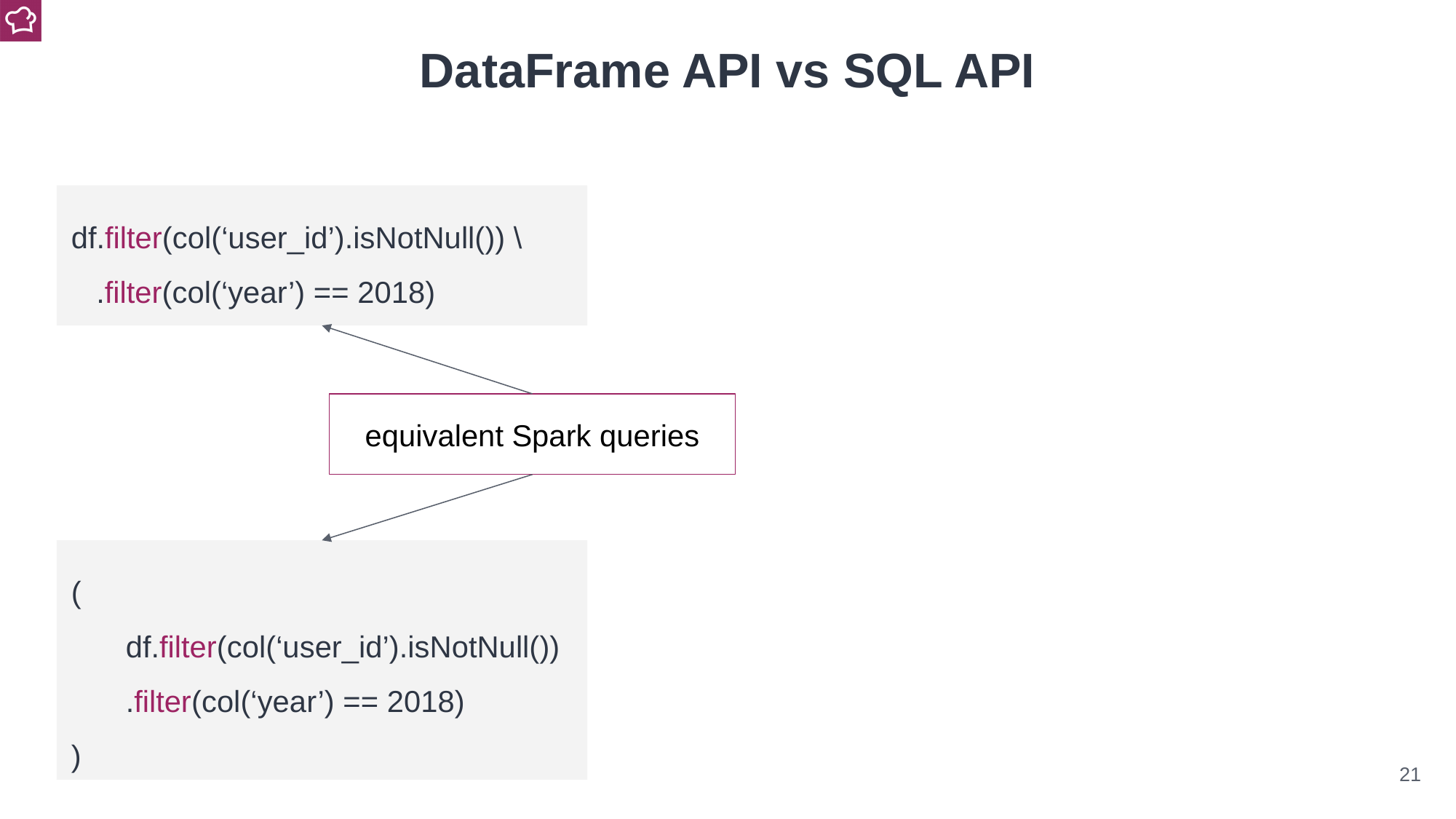

DataFrame API vs SQL API
df.filter(col(‘user_id’).isNotNull()) \
   .filter(col(‘year’) == 2018)

equivalent Spark queries
(
df.filter(col(‘user_id’).isNotNull())
.filter(col(‘year’) == 2018)
)

21